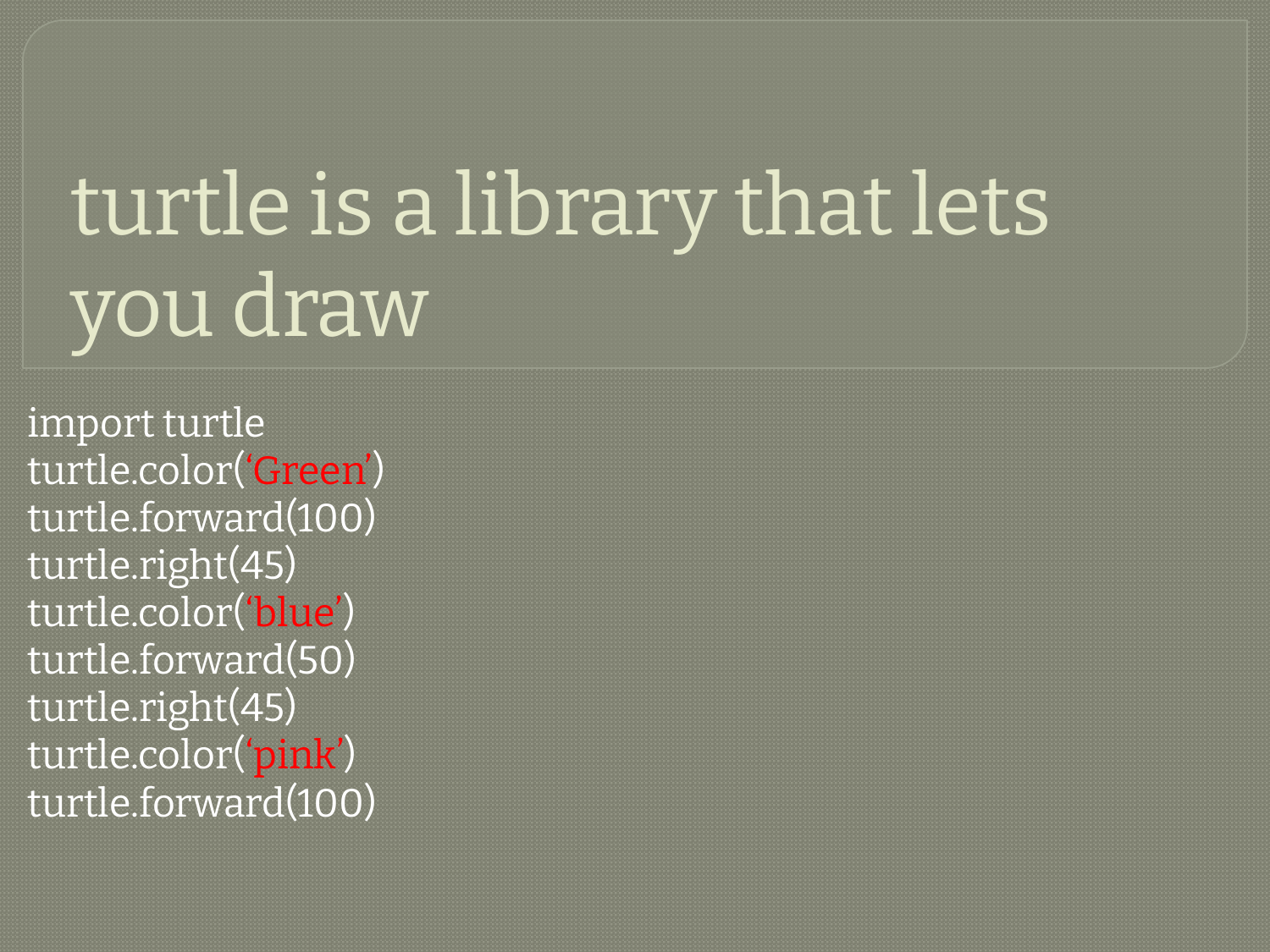

# turtle is a library that lets you draw
import turtle
turtle.color(‘Green’)
turtle.forward(100)
turtle.right(45)
turtle.color(‘blue’)
turtle.forward(50)
turtle.right(45)
turtle.color(‘pink’)
turtle.forward(100)